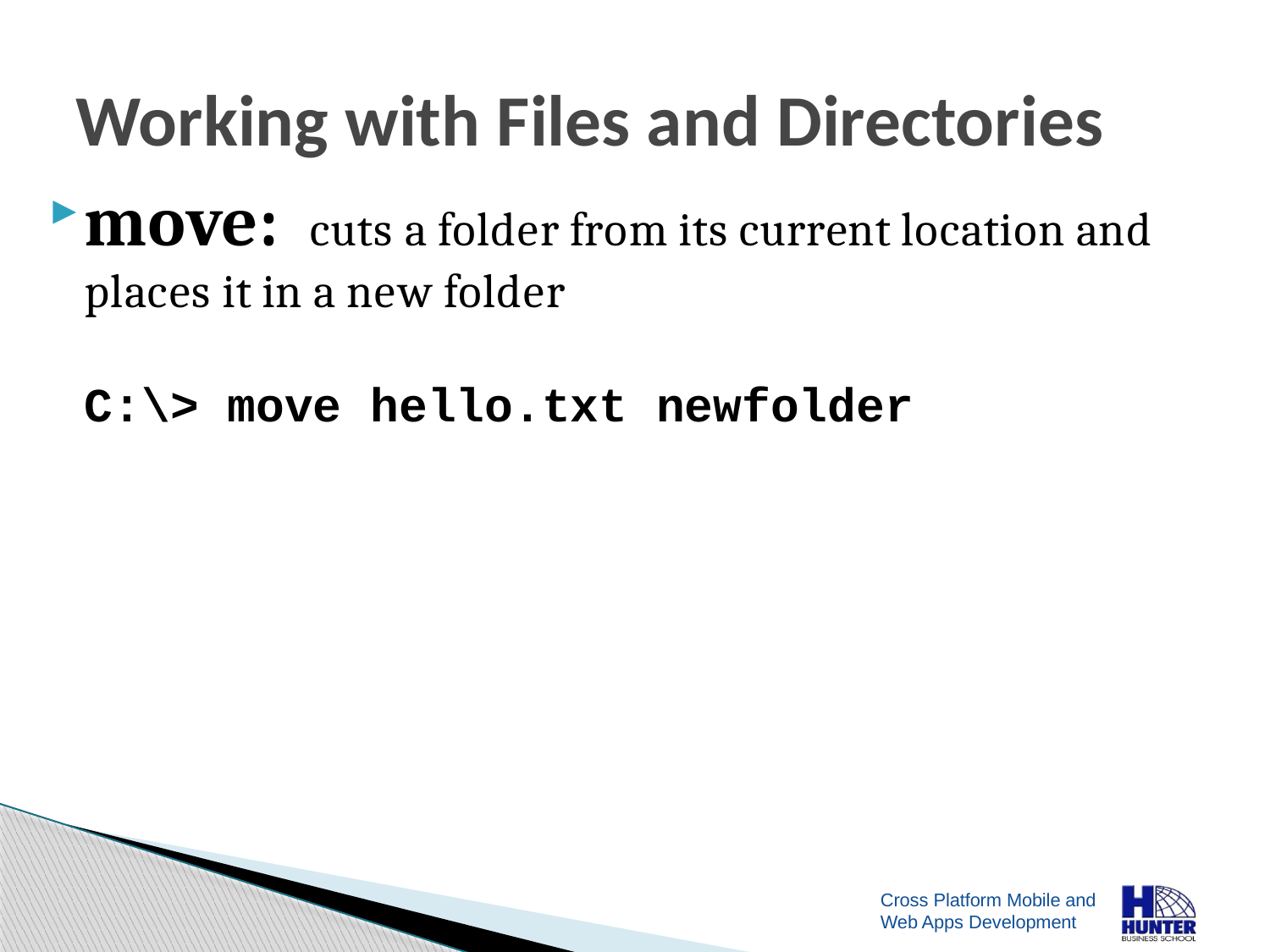

# Working with Files and Directories
move:   cuts a folder from its current location and places it in a new folder
C:\> move hello.txt newfolder